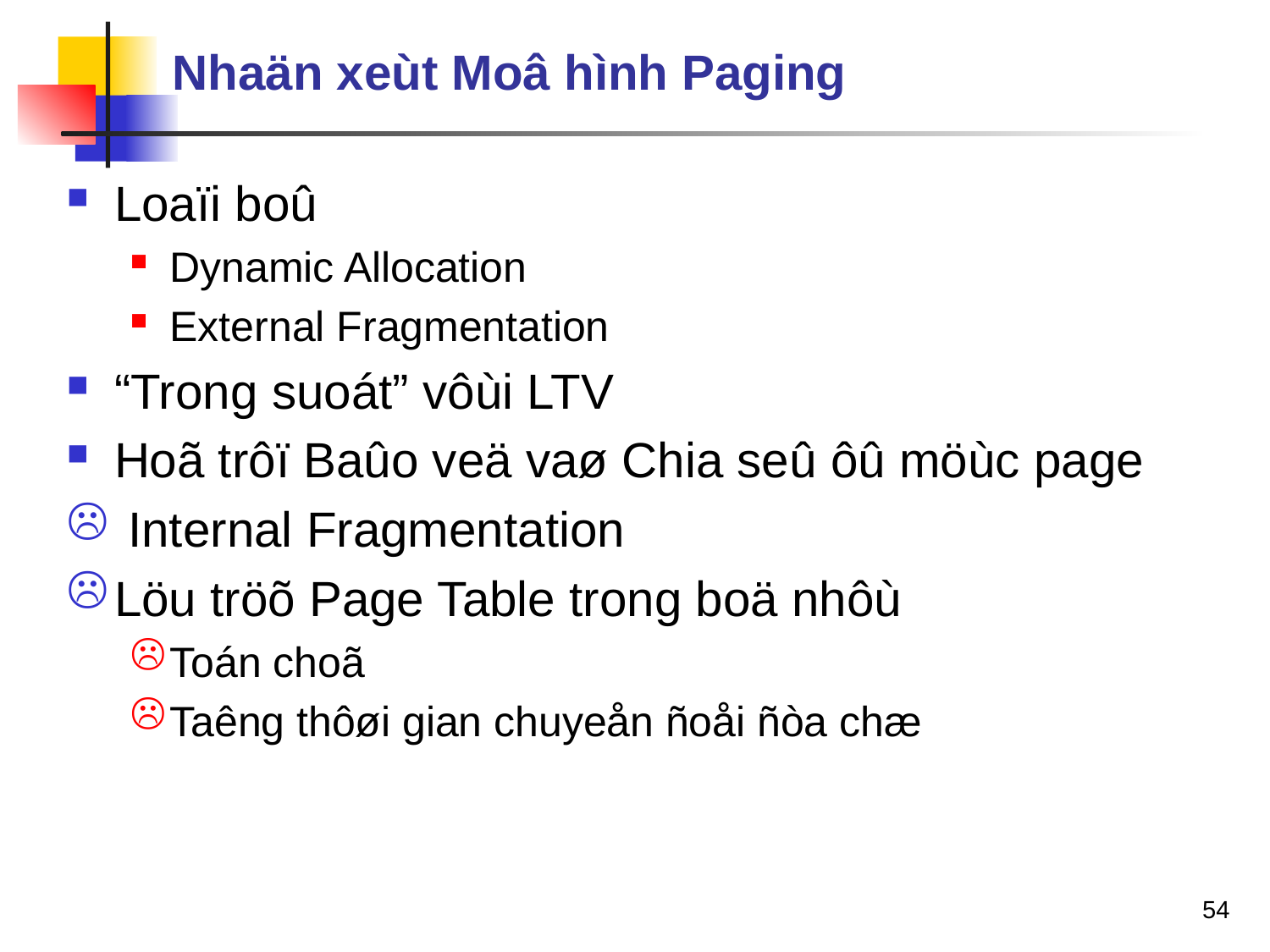

# Nhaän xeùt Moâ hình Paging
Loaïi boû
Dynamic Allocation
External Fragmentation
“Trong suoát” vôùi LTV
Hoã trôï Baûo veä vaø Chia seû ôû möùc page
 Internal Fragmentation
Löu tröõ Page Table trong boä nhôù
Toán choã
Taêng thôøi gian chuyeån ñoåi ñòa chæ
54